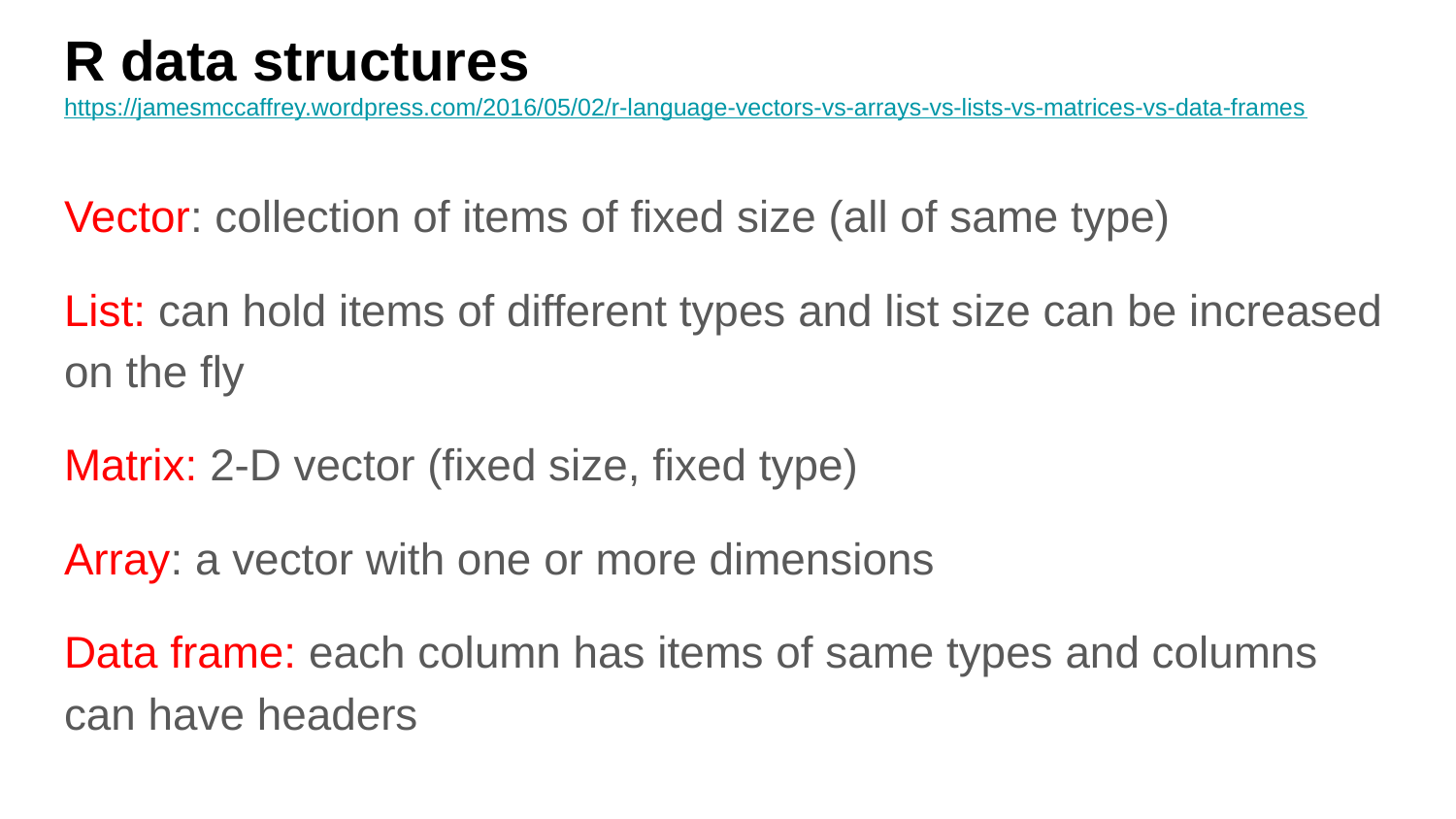

# R data structures https://jamesmccaffrey.wordpress.com/2016/05/02/r-language-vectors-vs-arrays-vs-lists-vs-matrices-vs-data-frames
Vector: collection of items of fixed size (all of same type)
List: can hold items of different types and list size can be increased on the fly
Matrix: 2-D vector (fixed size, fixed type)
Array: a vector with one or more dimensions
Data frame: each column has items of same types and columns can have headers